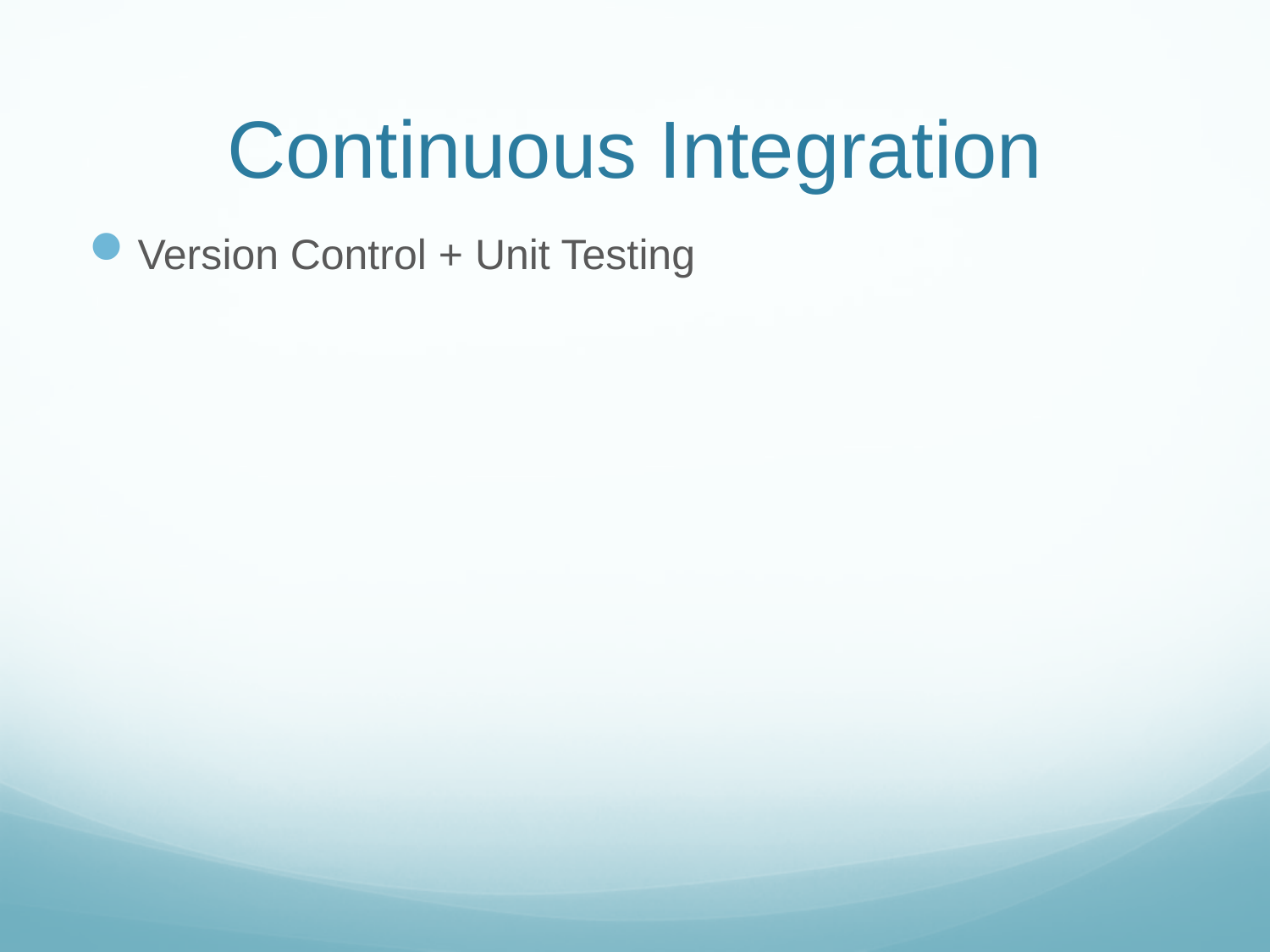

# Continuous Integration
Version Control + Unit Testing